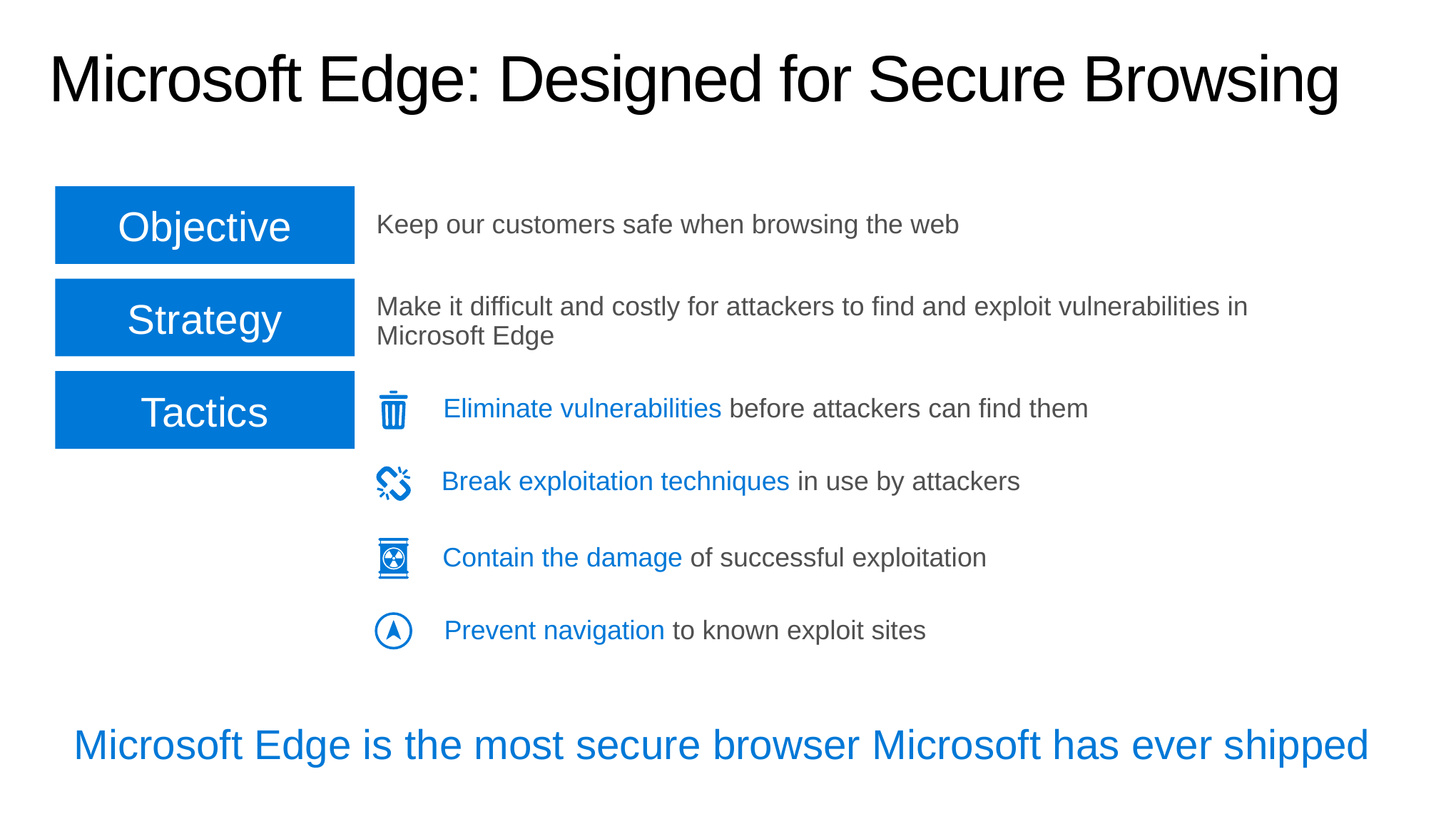

# Microsoft Edge: Designed for Secure Browsing
Objective
Keep our customers safe when browsing the web
Strategy
Make it difficult and costly for attackers to find and exploit vulnerabilities in Microsoft Edge
Tactics
Eliminate vulnerabilities before attackers can find them

Break exploitation techniques in use by attackers

Contain the damage of successful exploitation
Prevent navigation to known exploit sites

Microsoft Edge is the most secure browser Microsoft has ever shipped